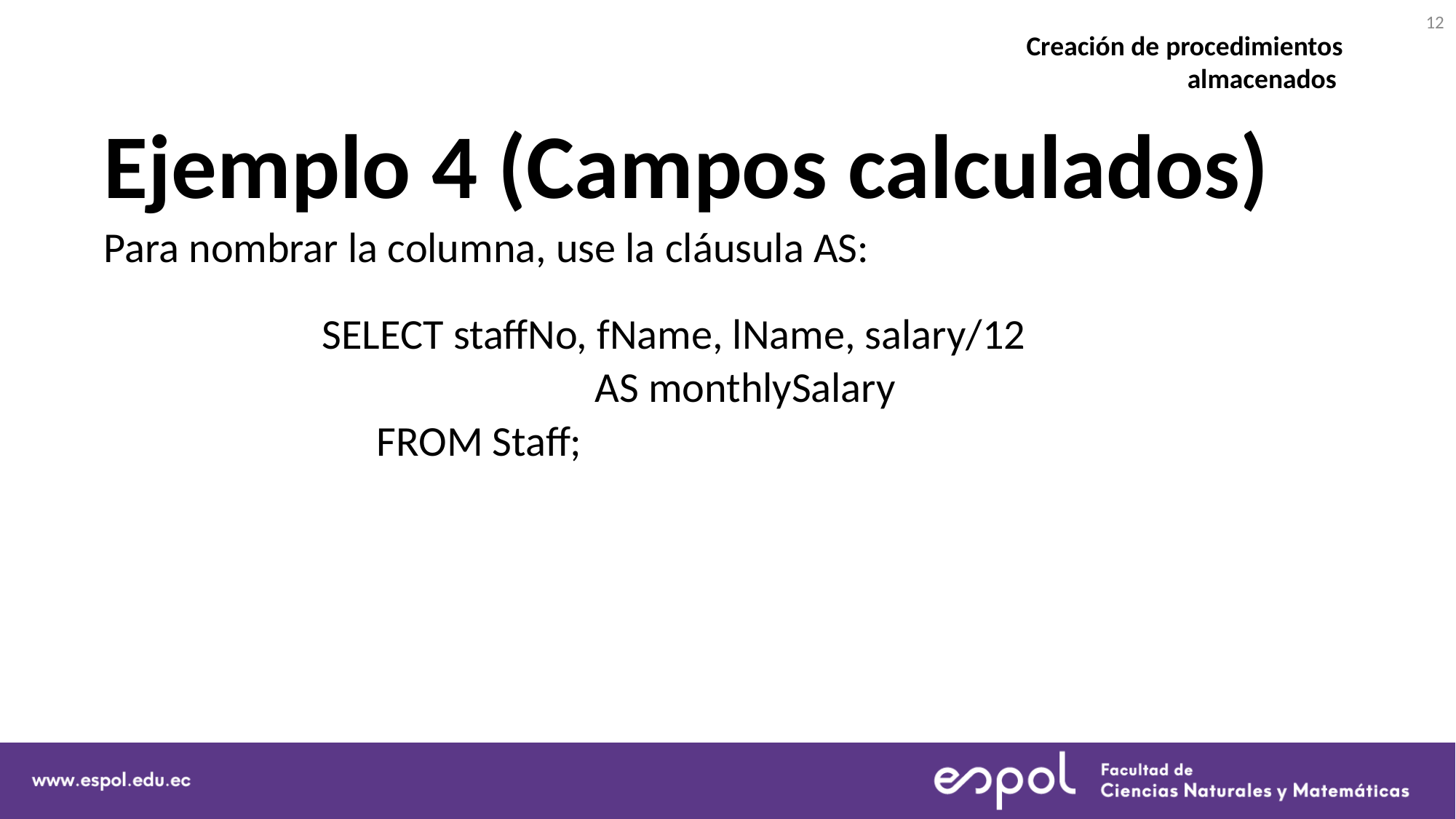

12
Creación de procedimientos almacenados
# Ejemplo 4 (Campos calculados)
Para nombrar la columna, use la cláusula AS:

   		SELECT staffNo, fName, lName, salary/12
				AS monthlySalary
		FROM Staff;